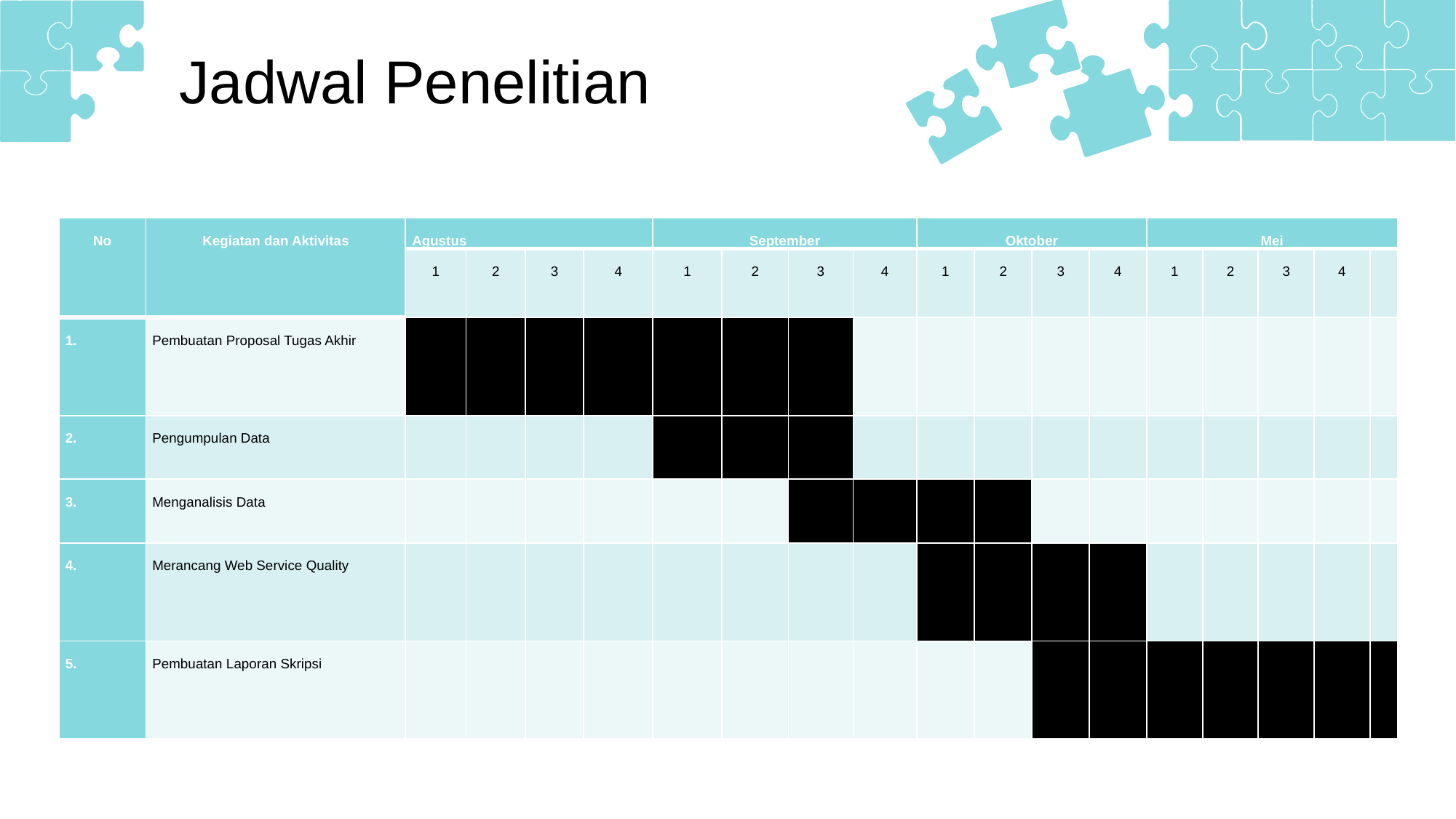

Jadwal Penelitian
| No | Kegiatan dan Aktivitas | Agustus |  |  |  | September |  |  |  | Oktober |  |  |  | Mei |  |  |  |  |
| --- | --- | --- | --- | --- | --- | --- | --- | --- | --- | --- | --- | --- | --- | --- | --- | --- | --- | --- |
|  |  | 1 | 2 | 3 | 4 | 1 | 2 | 3 | 4 | 1 | 2 | 3 | 4 | 1 | 2 | 3 | 4 |  |
| 1. | Pembuatan Proposal Tugas Akhir |  |  |  |  |  |  |  |  |  |  |  |  |  |  |  |  |  |
| 2. | Pengumpulan Data |  |  |  |  |  |  |  |  |  |  |  |  |  |  |  |  |  |
| 3. | Menganalisis Data |  |  |  |  |  |  |  |  |  |  |  |  |  |  |  |  |  |
| 4. | Merancang Web Service Quality |  |  |  |  |  |  |  |  |  |  |  |  |  |  |  |  |  |
| 5. | Pembuatan Laporan Skripsi |  |  |  |  |  |  |  |  |  |  |  |  |  |  |  |  |  |